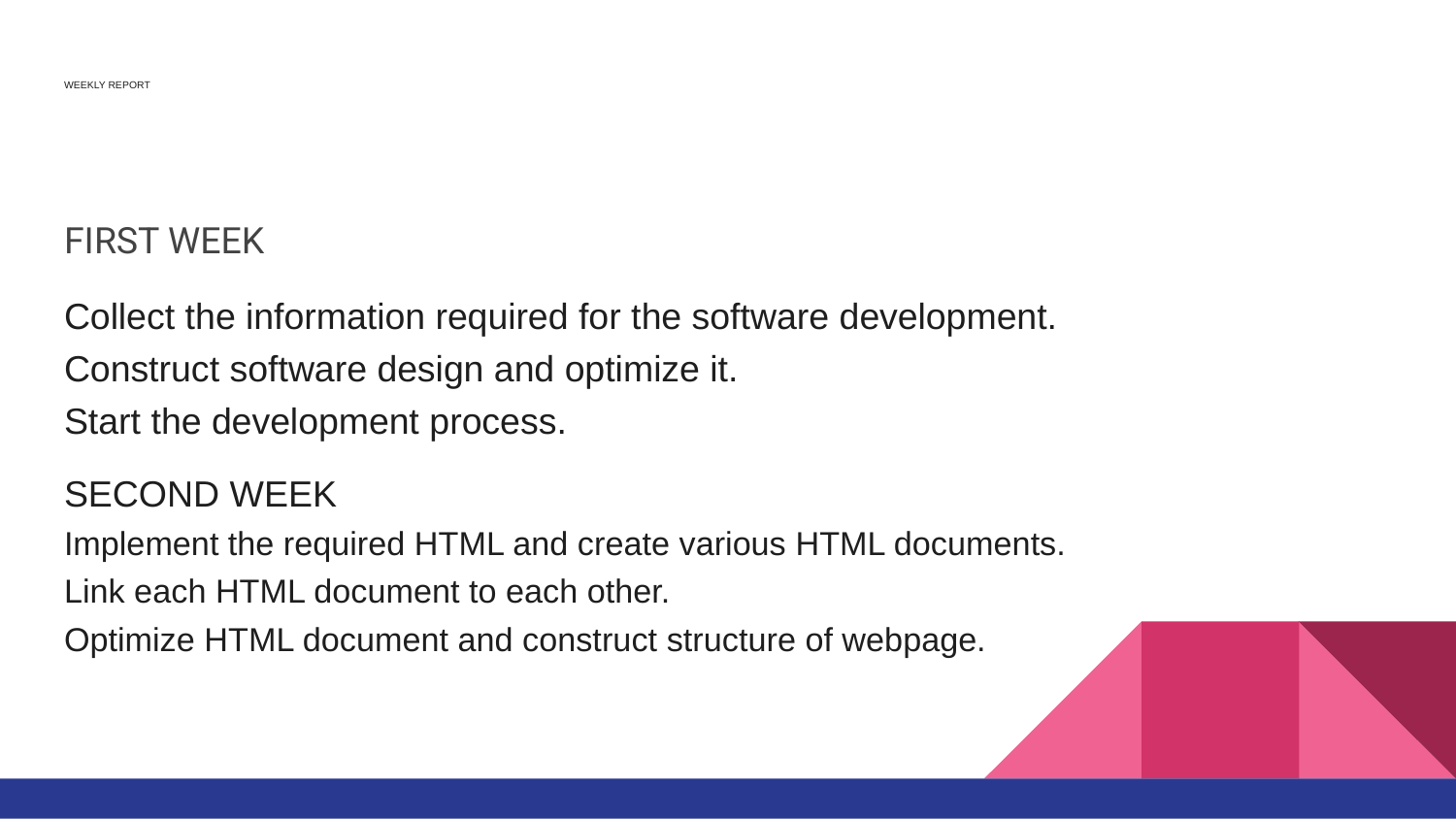

# WEEKLY REPORT FIRST WEEK
RT
FIRST WEEK
KLY REPORT
FIRST WEEK

FIRST WEEK
Collect the information required for the software development.
Construct software design and optimize it.
Start the development process.
SECOND WEEK
Implement the required HTML and create various HTML documents.
Link each HTML document to each other.
Optimize HTML document and construct structure of webpage.